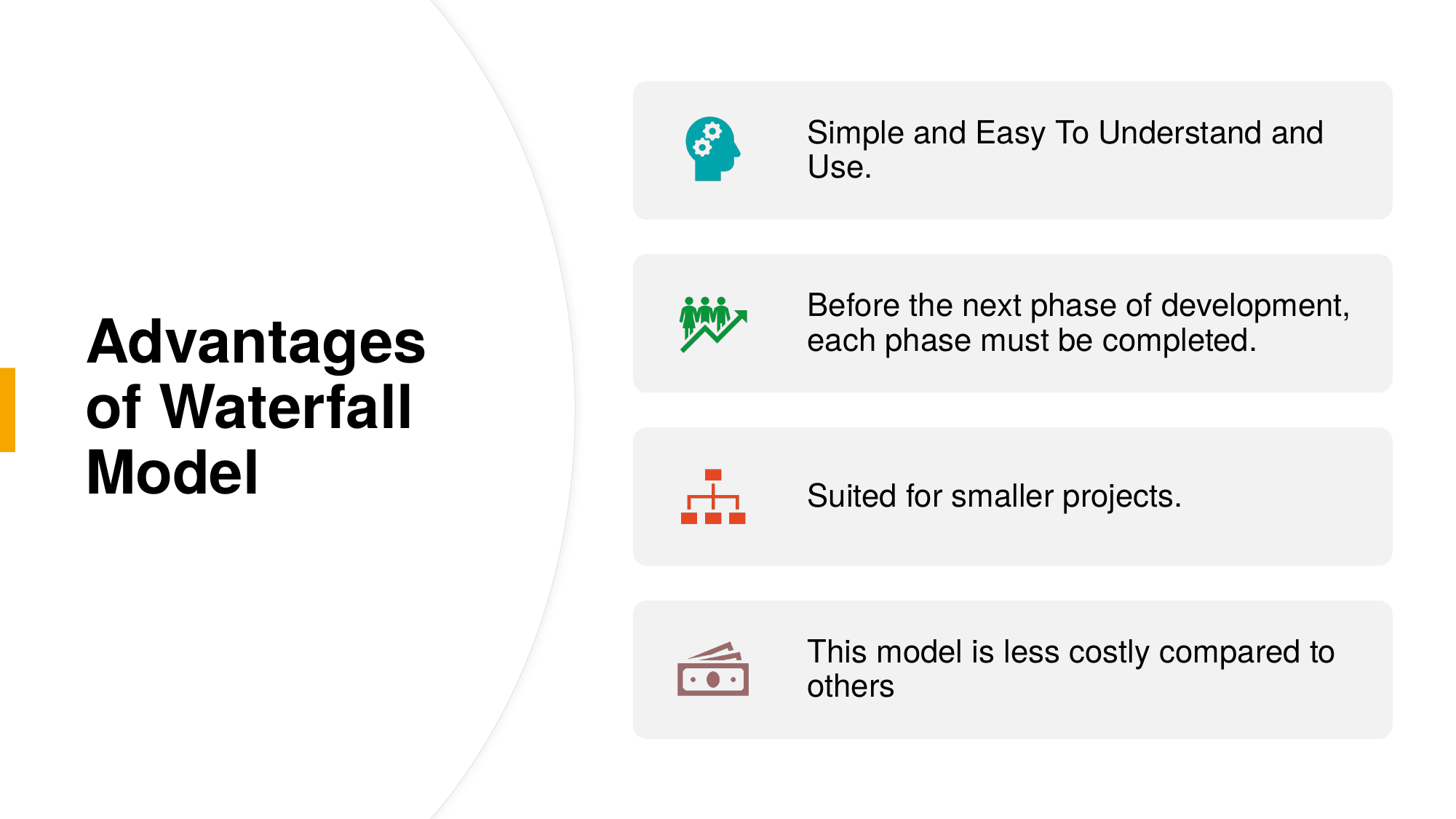

Simple and Easy To Understand and Use.
Before the next phase of development, each phase must be completed.
Suited for smaller projects.
This model is less costly compared to others
# Advantages of Waterfall Model